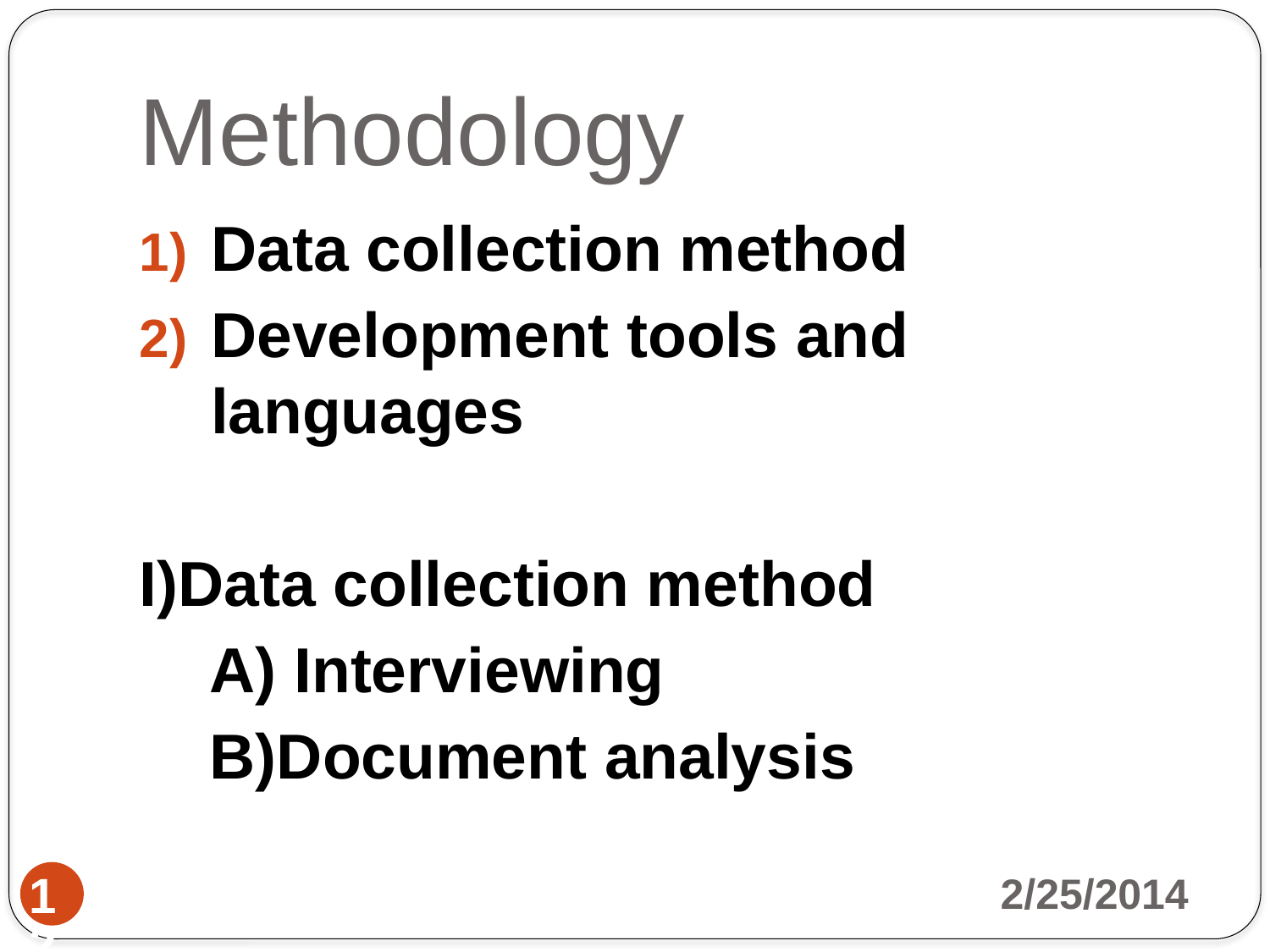

# Methodology
Data collection method
Development tools and languages

I)Data collection method
    A) Interviewing
    B)Document analysis

2/25/2014
12